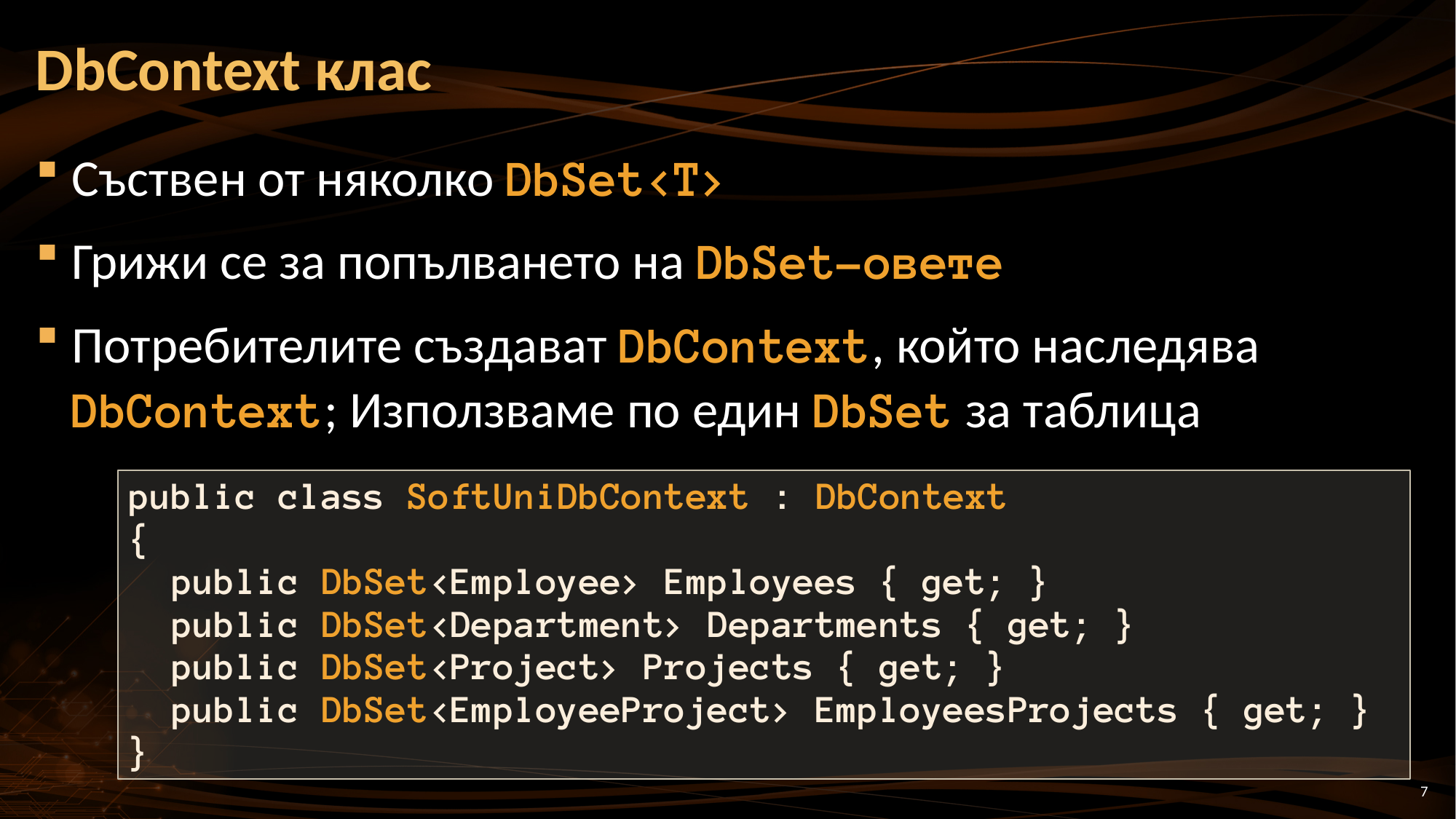

# DbContext клас
Съствен от няколко DbSet<T>
Грижи се за попълването на DbSet-овете
Потребителите създават DbContext, който наследява DbContext; Използваме по един DbSet за таблица

public class SoftUniDbContext : DbContext
{
  public DbSet<Employee> Employees { get; }
  public DbSet<Department> Departments { get; }
  public DbSet<Project> Projects { get; }
  public DbSet<EmployeeProject> EmployeesProjects { get; }
}
7